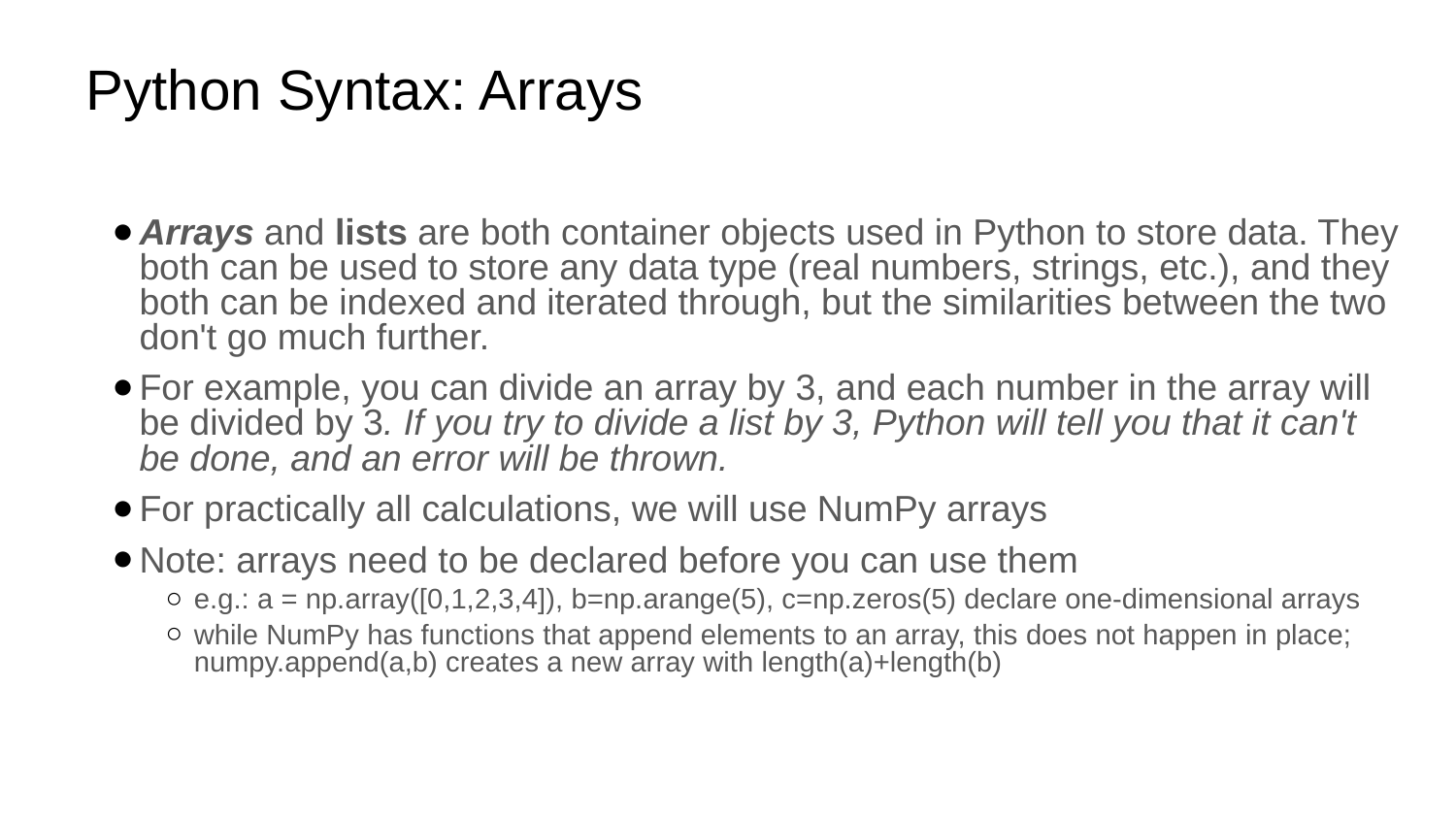

# Python Syntax: Arrays
Arrays and lists are both container objects used in Python to store data. They both can be used to store any data type (real numbers, strings, etc.), and they both can be indexed and iterated through, but the similarities between the two don't go much further.
For example, you can divide an array by 3, and each number in the array will be divided by 3. If you try to divide a list by 3, Python will tell you that it can't be done, and an error will be thrown.
For practically all calculations, we will use NumPy arrays
Note: arrays need to be declared before you can use them
e.g.: a = np.array([0,1,2,3,4]), b=np.arange(5), c=np.zeros(5) declare one-dimensional arrays
while NumPy has functions that append elements to an array, this does not happen in place; numpy.append(a,b) creates a new array with length(a)+length(b)